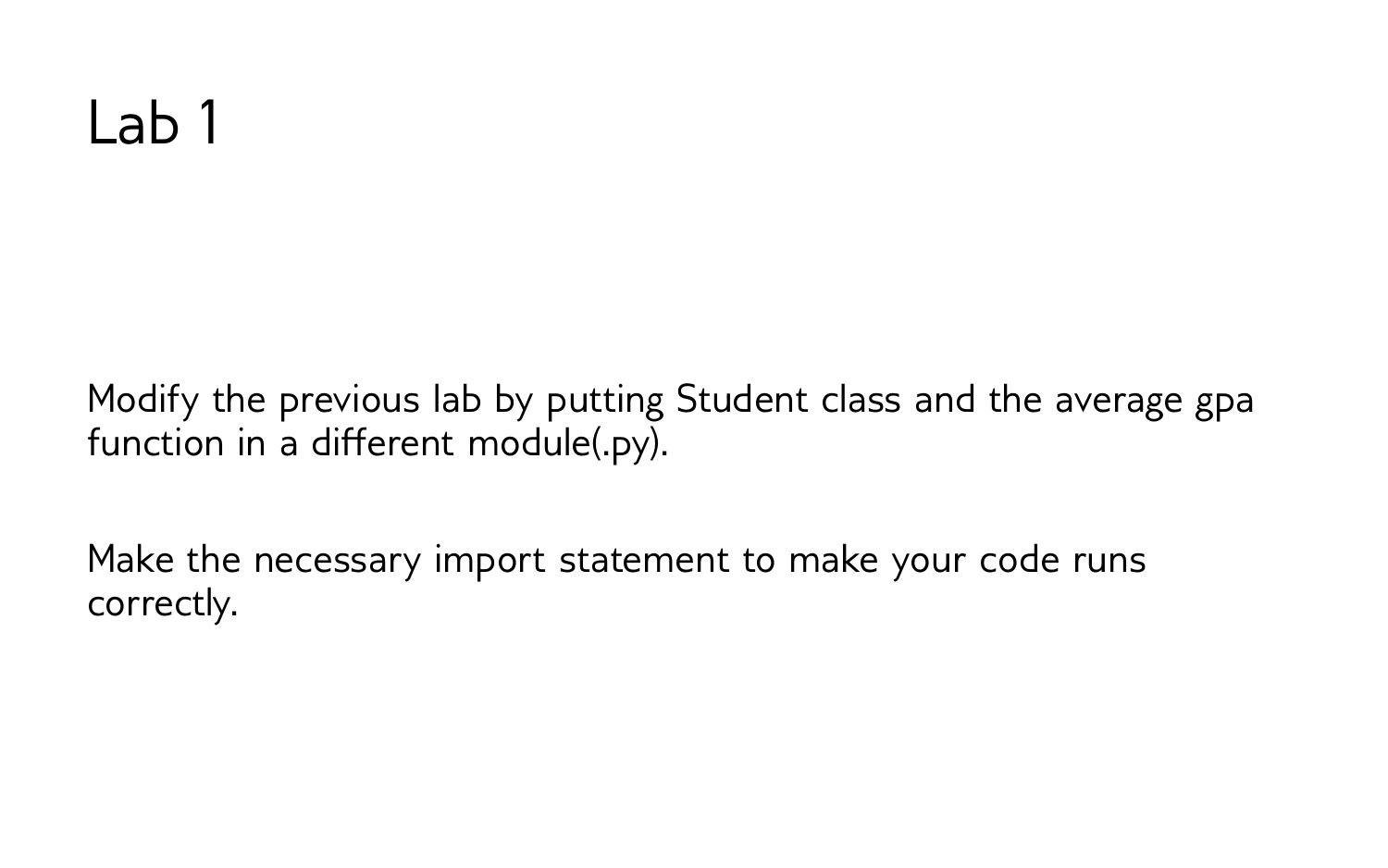

# Lab 1

Modify the previous lab by putting Student class and the average gpa function in a different module(.py).

Make the necessary import statement to make your code runs correctly.